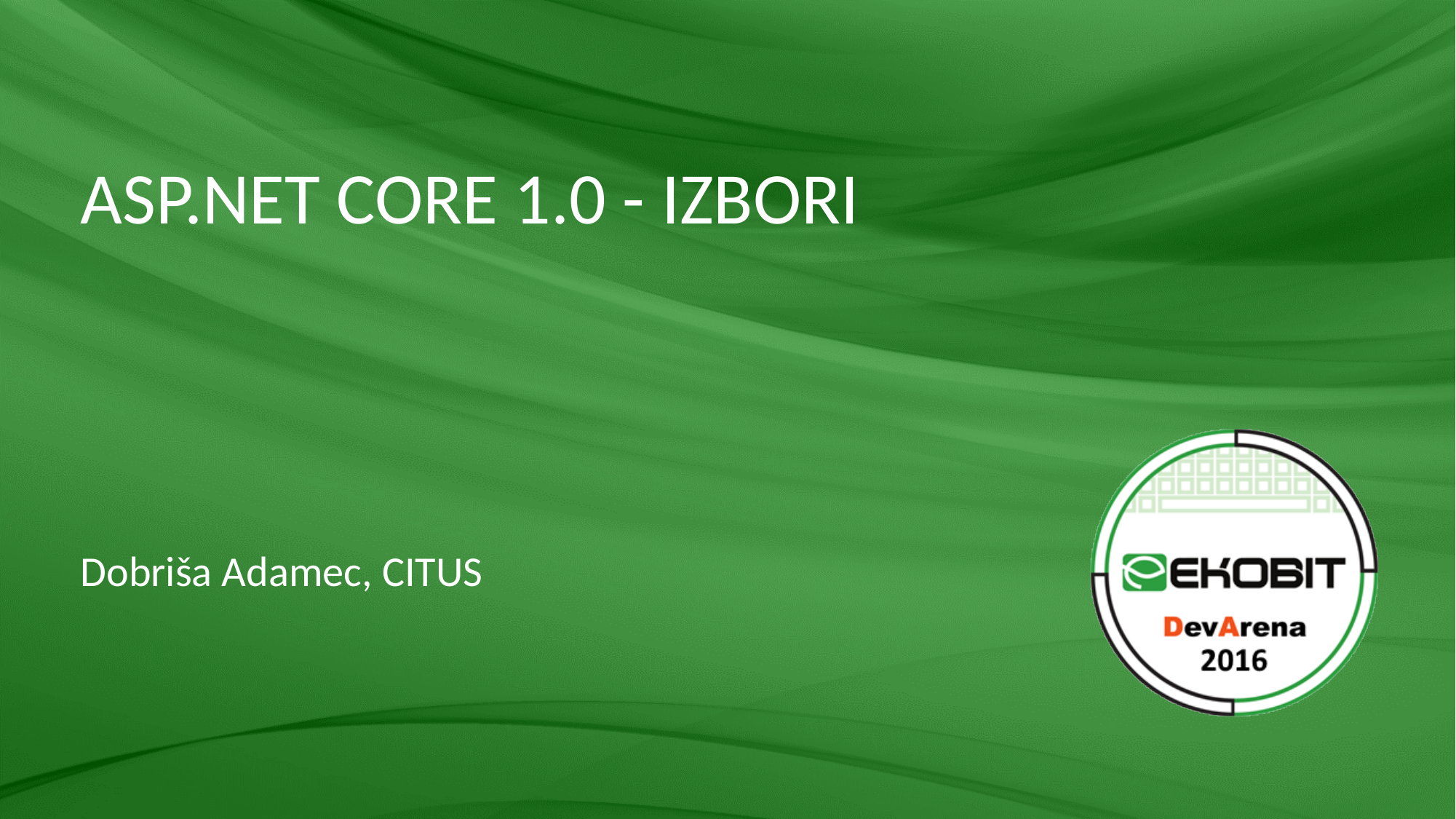

# ASP.NET CORE 1.0 - IZBORI
Dobriša Adamec, CITUS